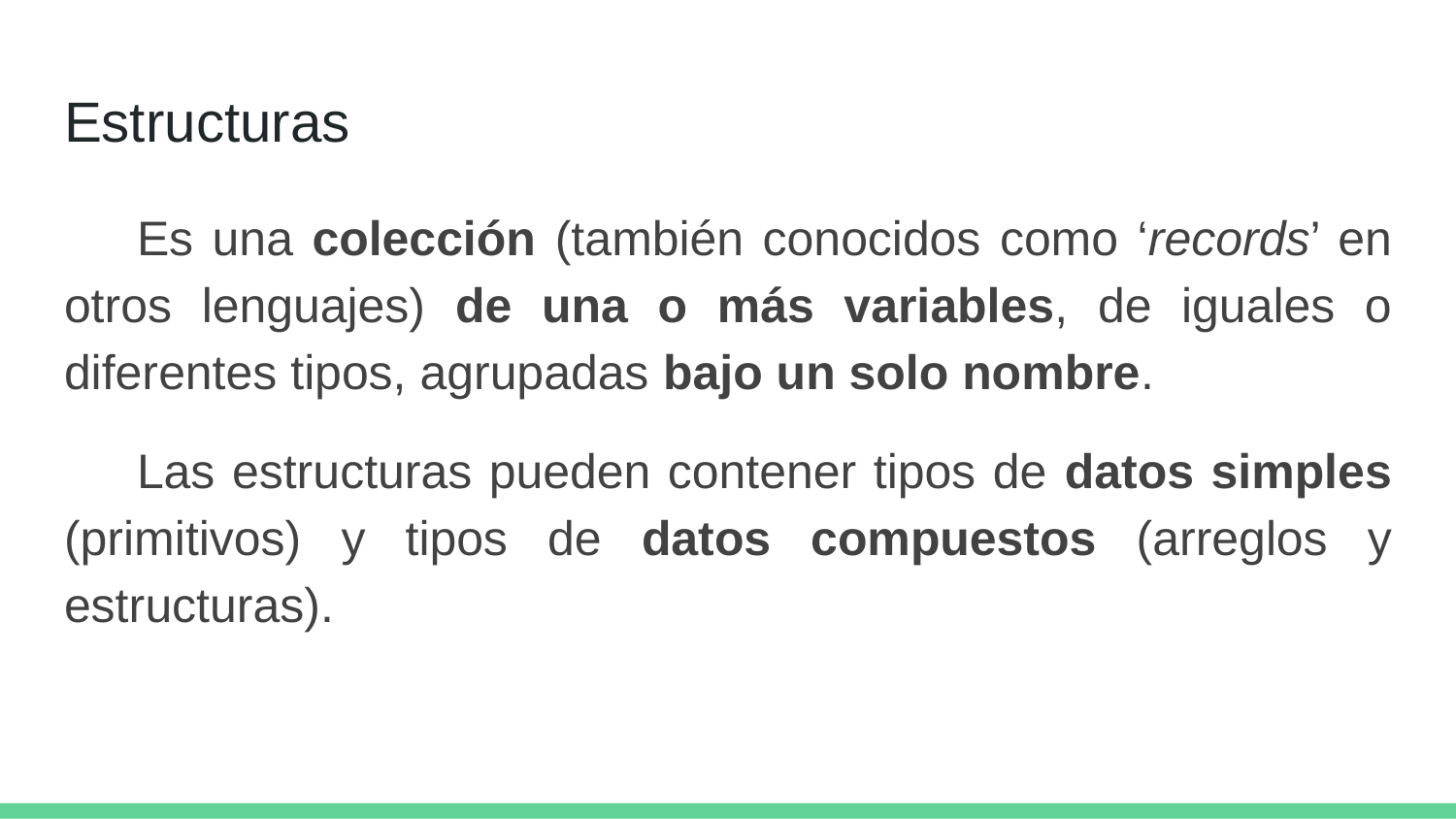

# Estructuras
Es una colección (también conocidos como ‘records’ en otros lenguajes) de una o más variables, de iguales o diferentes tipos, agrupadas bajo un solo nombre.
Las estructuras pueden contener tipos de datos simples (primitivos) y tipos de datos compuestos (arreglos y estructuras).